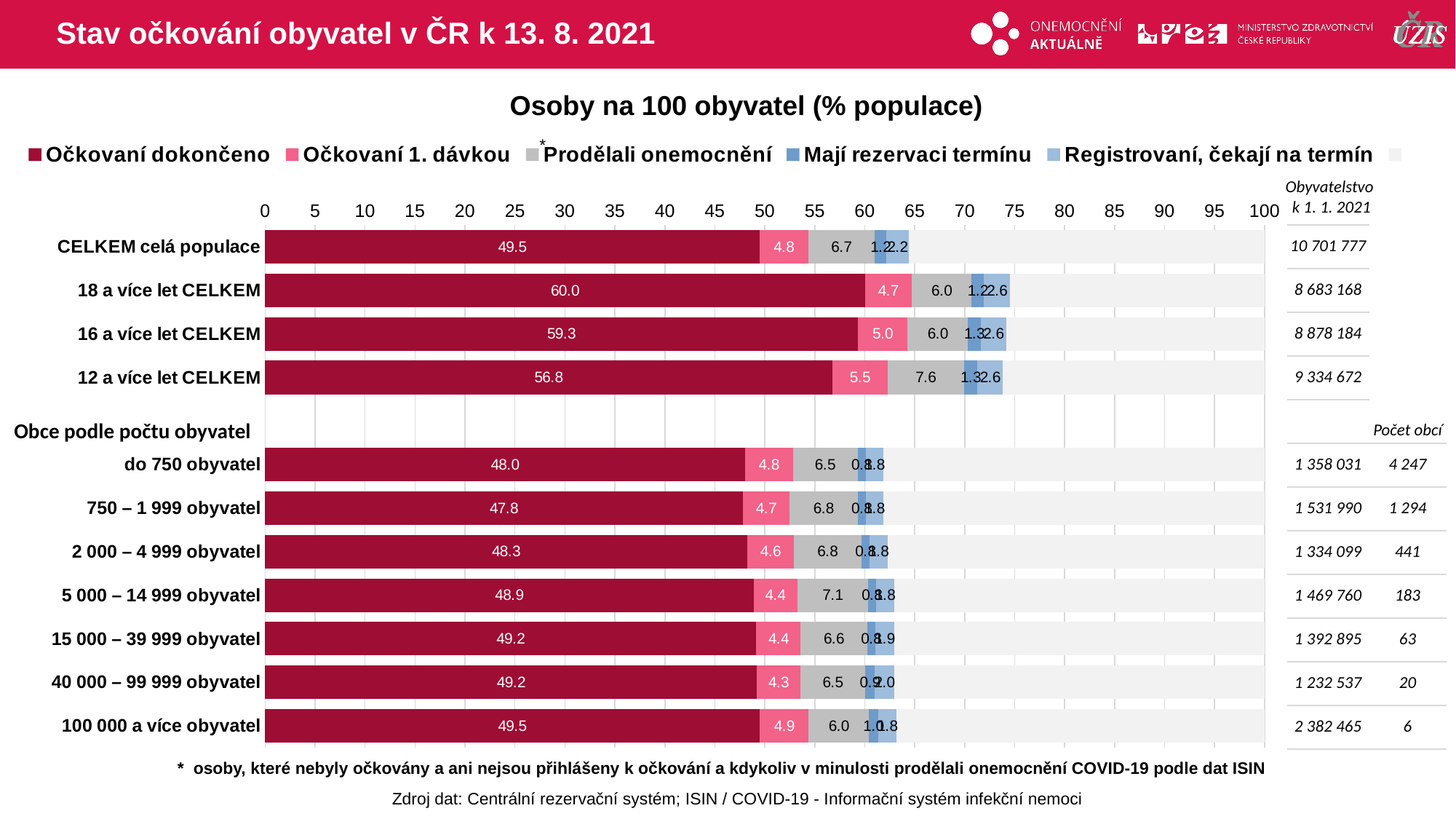

# Stav očkování obyvatel v ČR k 13. 8. 2021
Osoby na 100 obyvatel (% populace)

### Chart

| Category | Očkovaní dokončeno | Očkovaní 1. dávkou | Prodělali onemocnění | Mají rezervaci termínu | Registrovaní, čekají na termín |   |
|---|---|---|---|---|---|---|
| CELKEM celá populace | 49.50046 | 4.83618749 | 6.66644427 | 1.1644141 | 2.235283 | 35.59721 |
| 18 a více let CELKEM | 60.02907 | 4.67530975 | 6.00136955 | 1.2314745 | 2.606434 | 25.456343 |
| 16 a více let CELKEM | 59.31818 | 4.96907926 | 6.04064975 | 1.25693498 | 2.597412 | 25.817746 |
| 12 a více let CELKEM | 56.75003 | 5.54446905 | 7.64277524 | 1.33494782 | 2.56265 | 26.165129 |
|  | None | None | None | None | None | None |
| do 750 obyvatel | 48.026 | 4.77551691 | 6.49410801 | 0.79062996 | 1.792374 | 38.121368 |
| 750 – 1 999 obyvatel | 47.80553 | 4.66341164 | 6.82497928 | 0.79328194 | 1.78304 | 38.129753 |
| 2 000 – 4 999 obyvatel | 48.25309 | 4.64688153 | 6.77730813 | 0.80286396 | 1.797843 | 37.722013 |
| 5 000 – 14 999 obyvatel | 48.88478 | 4.36431798 | 7.08619094 | 0.78366536 | 1.835266 | 37.045776 |
| 15 000 – 39 999 obyvatel | 49.15489 | 4.44240233 | 6.64206563 | 0.83229533 | 1.863672 | 37.064675 |
| 40 000 – 99 999 obyvatel | 49.23463 | 4.31289284 | 6.52515908 | 0.91615911 | 1.991015 | 37.020146 |
| 100 000 a více obyvatel | 49.48732 | 4.9093271 | 6.00483113 | 0.95094786 | 1.828233 | 36.819345 |
*
Obyvatelstvo
k 1. 1. 2021
| 10 701 777 |  |
| --- | --- |
| 8 683 168 |  |
| 8 878 184 |  |
| 9 334 672 |  |
|  |  |
| 1 358 031 | 4 247 |
| 1 531 990 | 1 294 |
| 1 334 099 | 441 |
| 1 469 760 | 183 |
| 1 392 895 | 63 |
| 1 232 537 | 20 |
| 2 382 465 | 6 |
Obce podle počtu obyvatel
Počet obcí
*  osoby, které nebyly očkovány a ani nejsou přihlášeny k očkování a kdykoliv v minulosti prodělali onemocnění COVID-19 podle dat ISIN
Zdroj dat: Centrální rezervační systém; ISIN / COVID-19 - Informační systém infekční nemoci